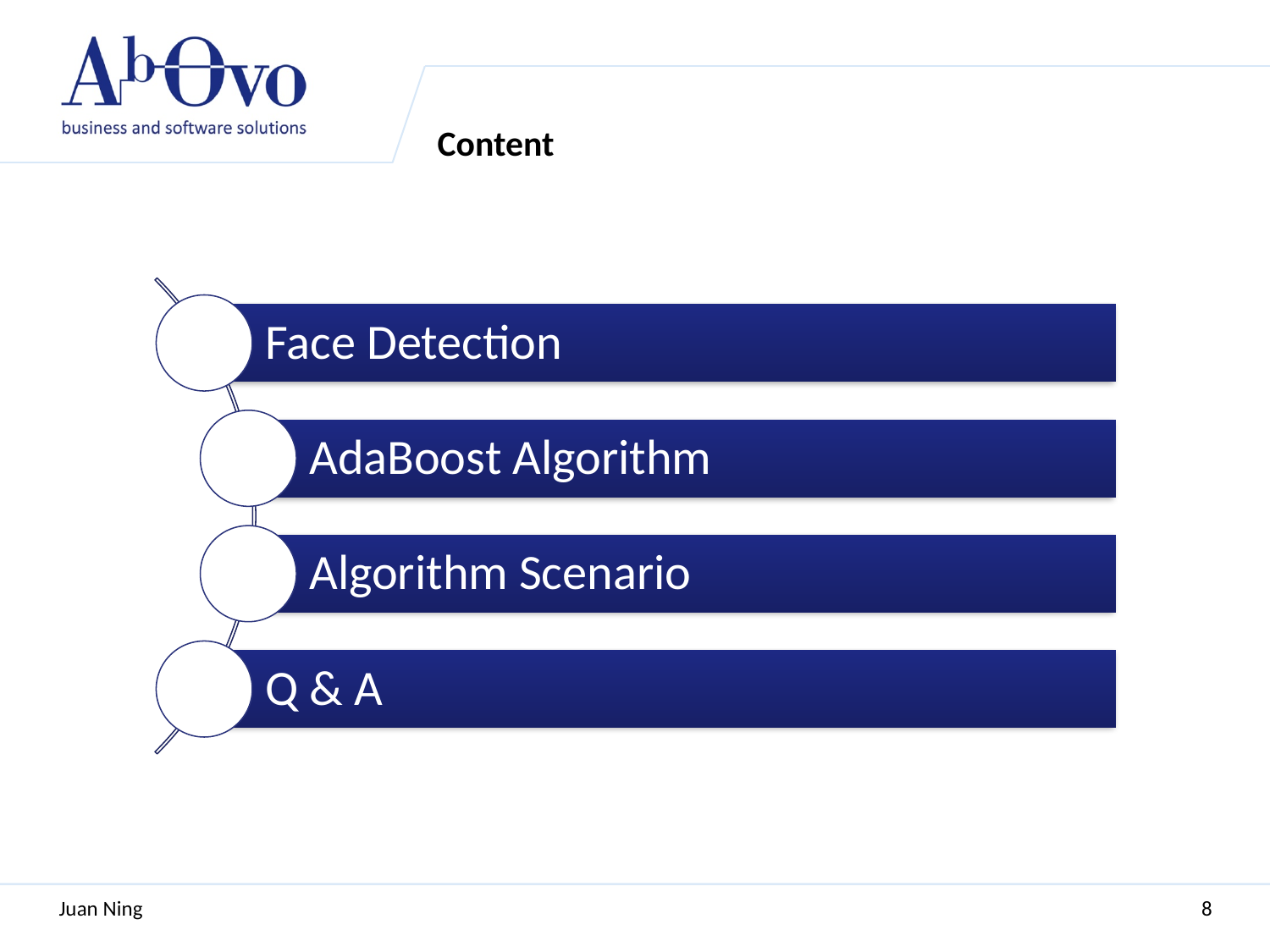

# Content
Face Detection
AdaBoost Algorithm
Algorithm Scenario
Q & A
Juan Ning
8